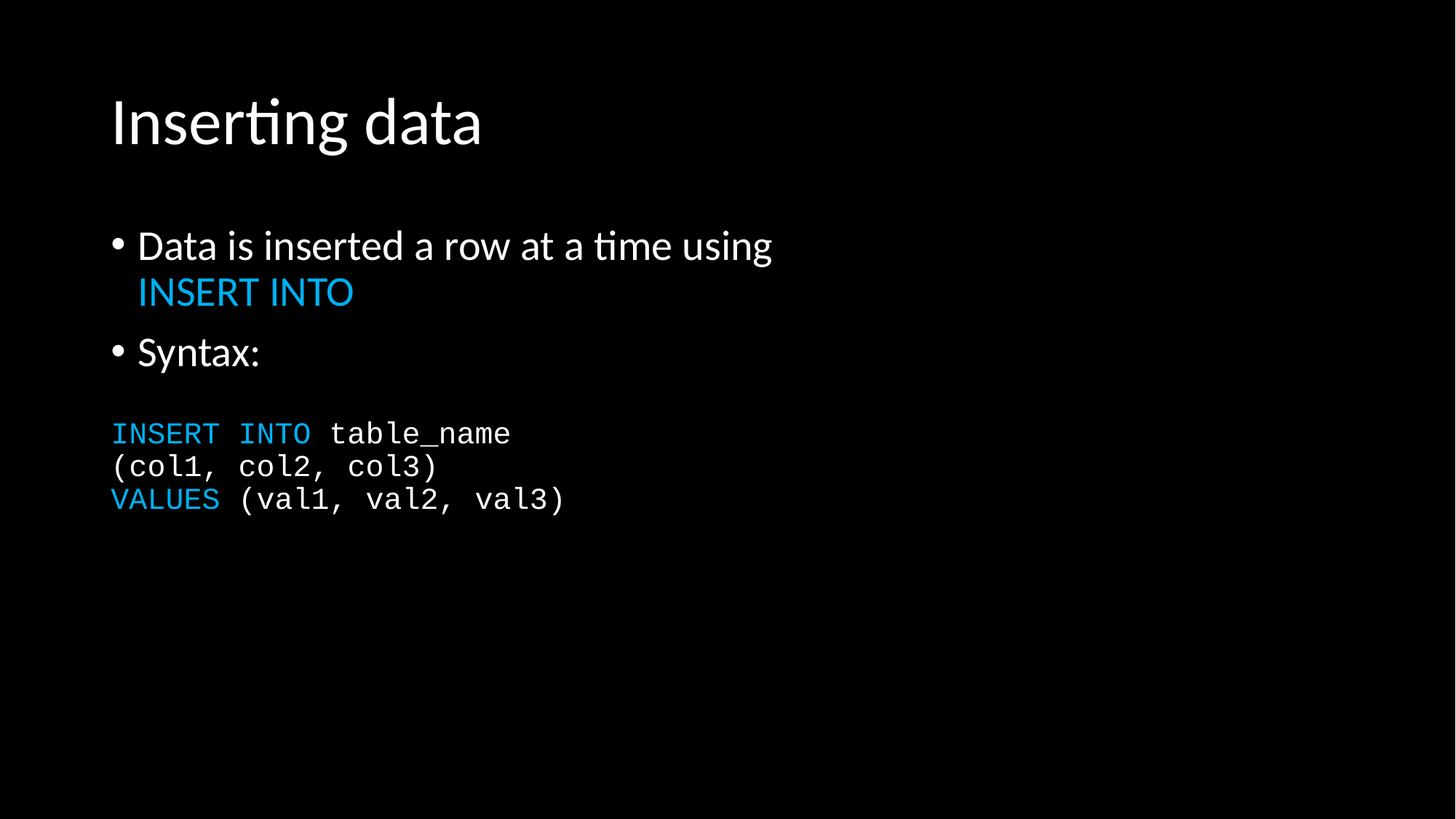

# Inserting data
Data is inserted a row at a time using
INSERT INTO
Syntax:
INSERT INTO table_name
(col1, col2, col3)
VALUES (val1, val2, val3)